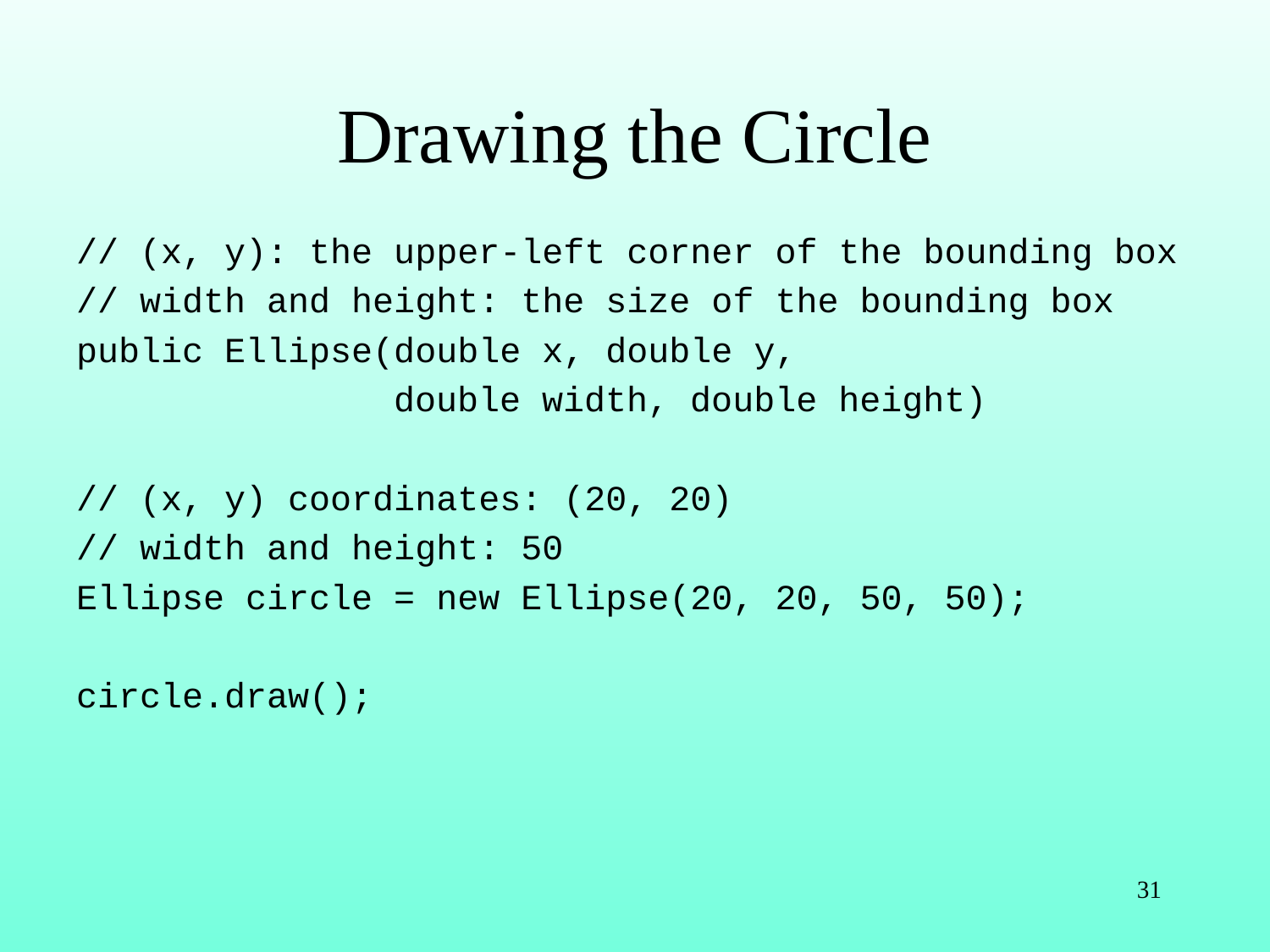

# Drawing the Circle
// (x, y): the upper-left corner of the bounding box
// width and height: the size of the bounding box
public Ellipse(double x, double y,
               double width, double height)

// (x, y) coordinates: (20, 20)
// width and height: 50
Ellipse circle = new Ellipse(20, 20, 50, 50);

circle.draw();
31